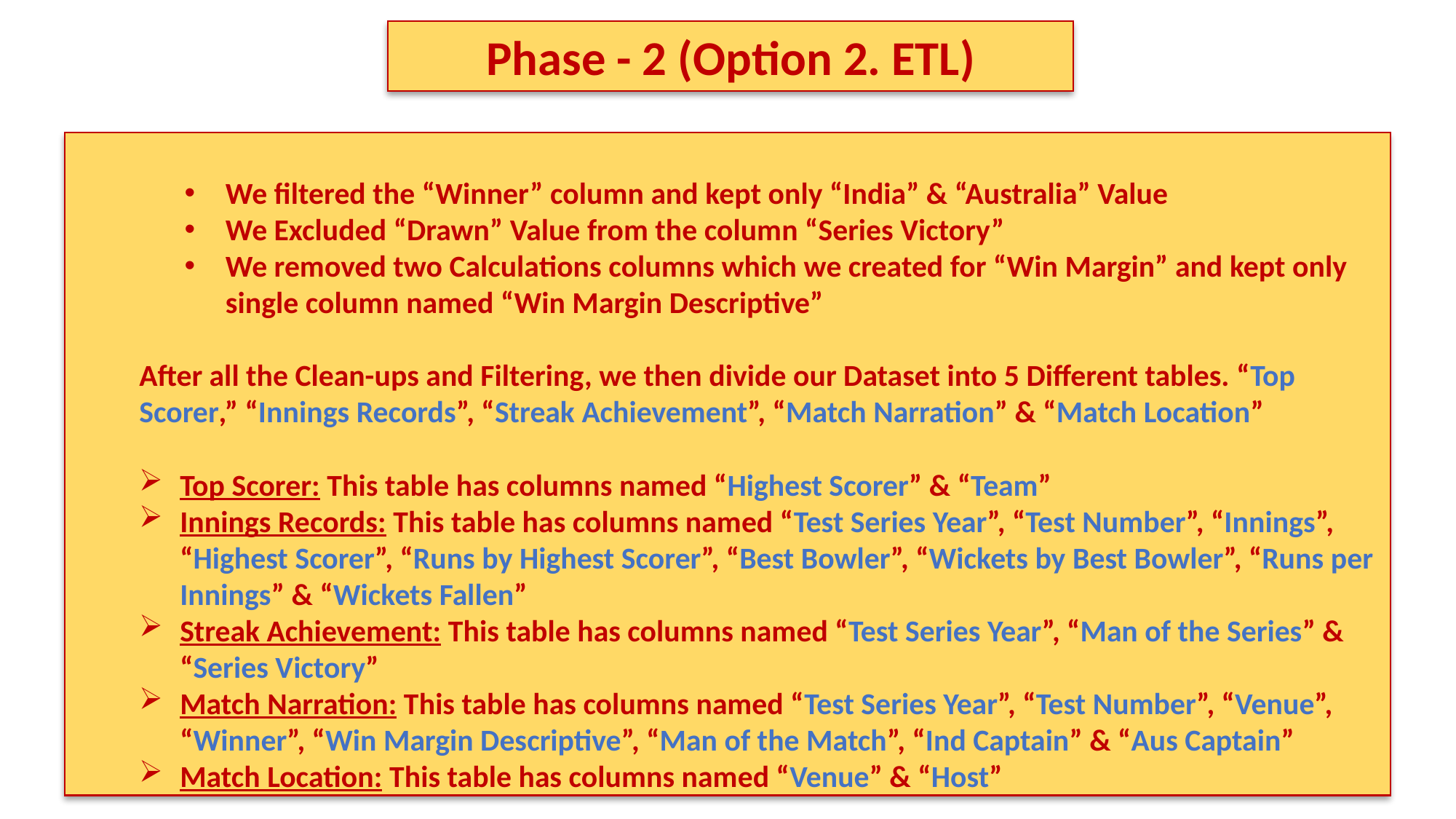

Phase - 2 (Option 2. ETL)

We filtered the “Winner” column and kept only “India” & “Australia” Value
We Excluded “Drawn” Value from the column “Series Victory”
We removed two Calculations columns which we created for “Win Margin” and kept only single column named “Win Margin Descriptive”

After all the Clean-ups and Filtering, we then divide our Dataset into 5 Different tables. “Top Scorer,” “Innings Records”, “Streak Achievement”, “Match Narration” & “Match Location”

Top Scorer: This table has columns named “Highest Scorer” & “Team”
Innings Records: This table has columns named “Test Series Year”, “Test Number”, “Innings”, “Highest Scorer”, “Runs by Highest Scorer”, “Best Bowler”, “Wickets by Best Bowler”, “Runs per Innings” & “Wickets Fallen”
Streak Achievement: This table has columns named “Test Series Year”, “Man of the Series” & “Series Victory”
Match Narration: This table has columns named “Test Series Year”, “Test Number”, “Venue”, “Winner”, “Win Margin Descriptive”, “Man of the Match”, “Ind Captain” & “Aus Captain”
Match Location: This table has columns named “Venue” & “Host”